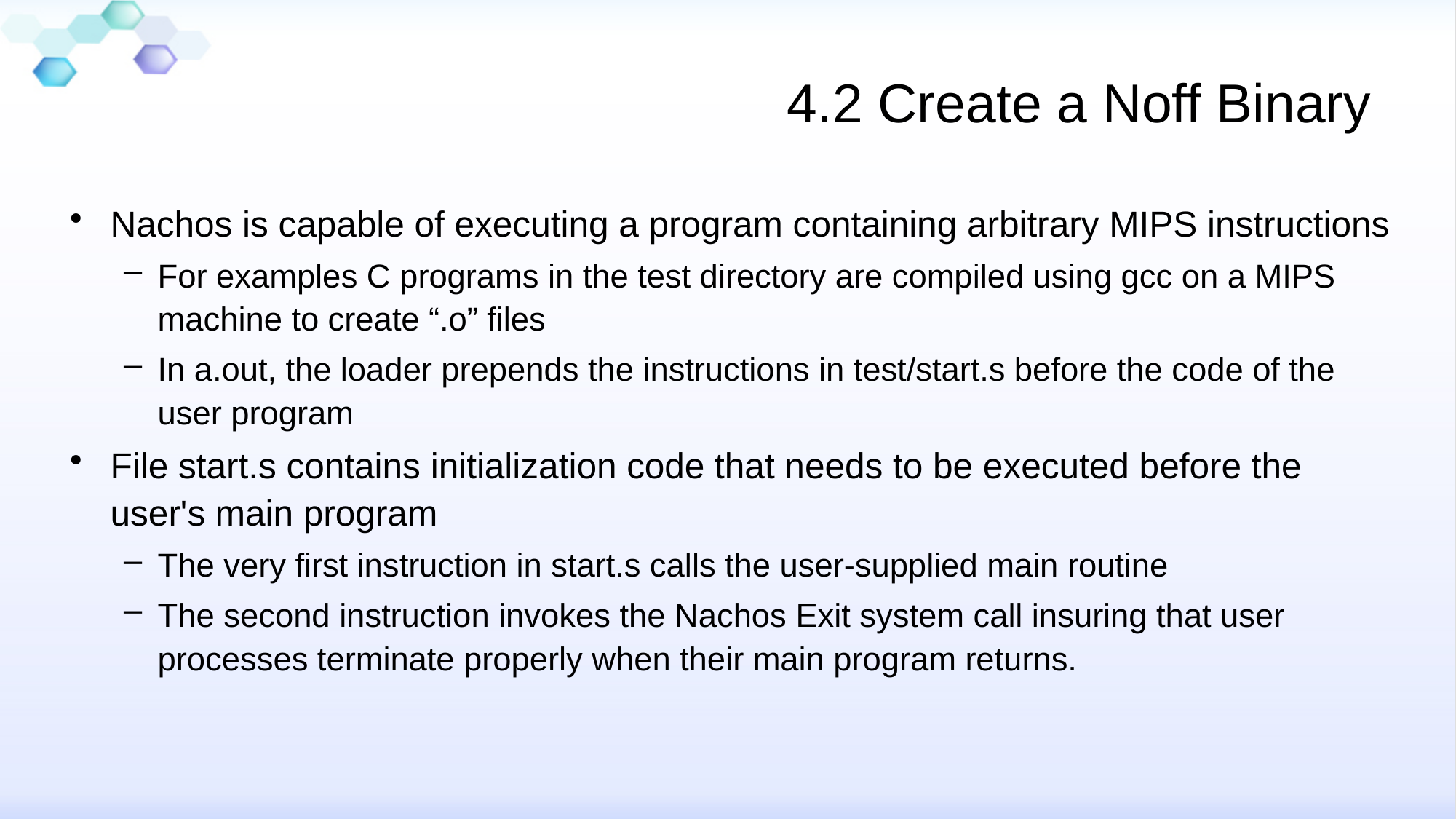

# 4.2 Create a Noff Binary
Nachos is capable of executing a program containing arbitrary MIPS instructions
For examples C programs in the test directory are compiled using gcc on a MIPS machine to create “.o” files
In a.out, the loader prepends the instructions in test/start.s before the code of the user program
File start.s contains initialization code that needs to be executed before the user's main program
The very first instruction in start.s calls the user-supplied main routine
The second instruction invokes the Nachos Exit system call insuring that user processes terminate properly when their main program returns.